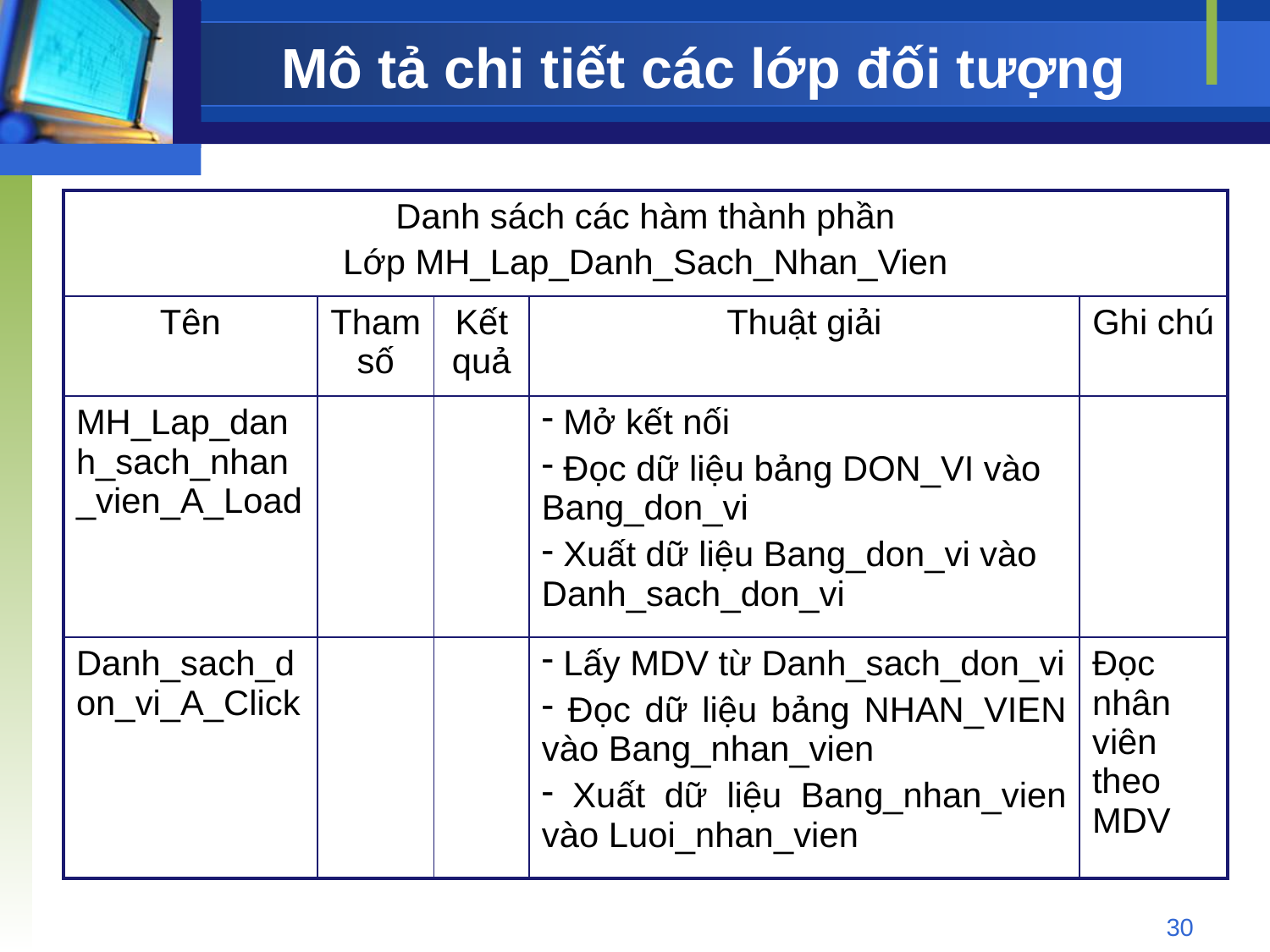

# Mô tả chi tiết các lớp đối tượng
| Danh sách các hàm thành phần Lớp MH\_Lap\_Danh\_Sach\_Nhan\_Vien |  |  |  |  |
| --- | --- | --- | --- | --- |
| Tên | Tham số | Kết quả | Thuật giải | Ghi chú |
| MH\_Lap\_danh\_sach\_nhan\_vien\_A\_Load |  |  | Mở kết nối Đọc dữ liệu bảng DON\_VI vào Bang\_don\_vi Xuất dữ liệu Bang\_don\_vi vào Danh\_sach\_don\_vi |  |
| Danh\_sach\_don\_vi\_A\_Click |  |  | Lấy MDV từ Danh\_sach\_don\_vi Đọc dữ liệu bảng NHAN\_VIEN vào Bang\_nhan\_vien Xuất dữ liệu Bang\_nhan\_vien vào Luoi\_nhan\_vien | Đọc nhân viên theo MDV |
30